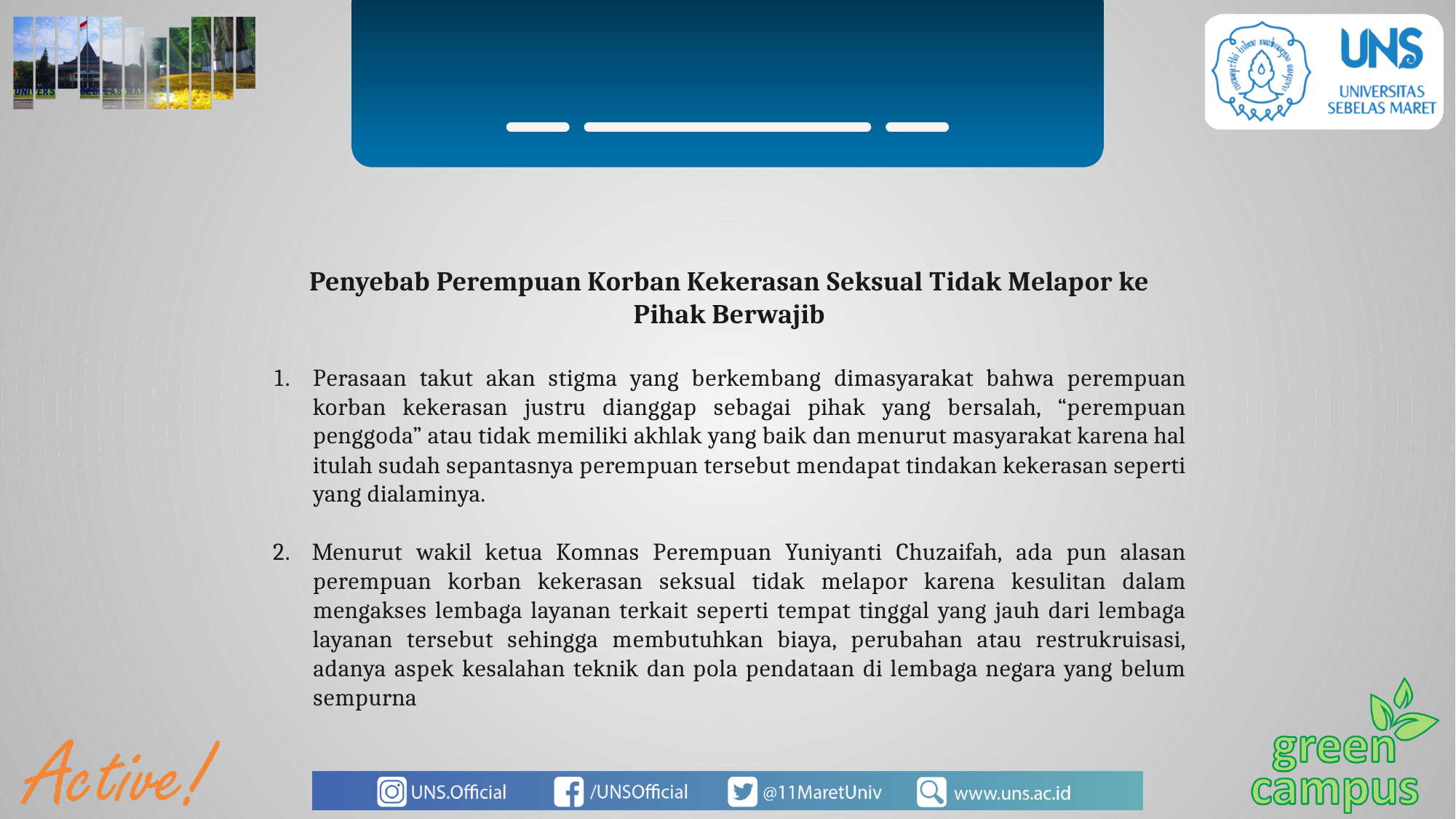

Penyebab Perempuan Korban Kekerasan Seksual Tidak Melapor ke Pihak Berwajib

Perasaan takut akan stigma yang berkembang dimasyarakat bahwa perempuan korban kekerasan justru dianggap sebagai pihak yang bersalah, “perempuan penggoda” atau tidak memiliki akhlak yang baik dan menurut masyarakat karena hal itulah sudah sepantasnya perempuan tersebut mendapat tindakan kekerasan seperti yang dialaminya.

Menurut wakil ketua Komnas Perempuan Yuniyanti Chuzaifah, ada pun alasan perempuan korban kekerasan seksual tidak melapor karena kesulitan dalam mengakses lembaga layanan terkait seperti tempat tinggal yang jauh dari lembaga layanan tersebut sehingga membutuhkan biaya, perubahan atau restrukruisasi, adanya aspek kesalahan teknik dan pola pendataan di lembaga negara yang belum sempurna